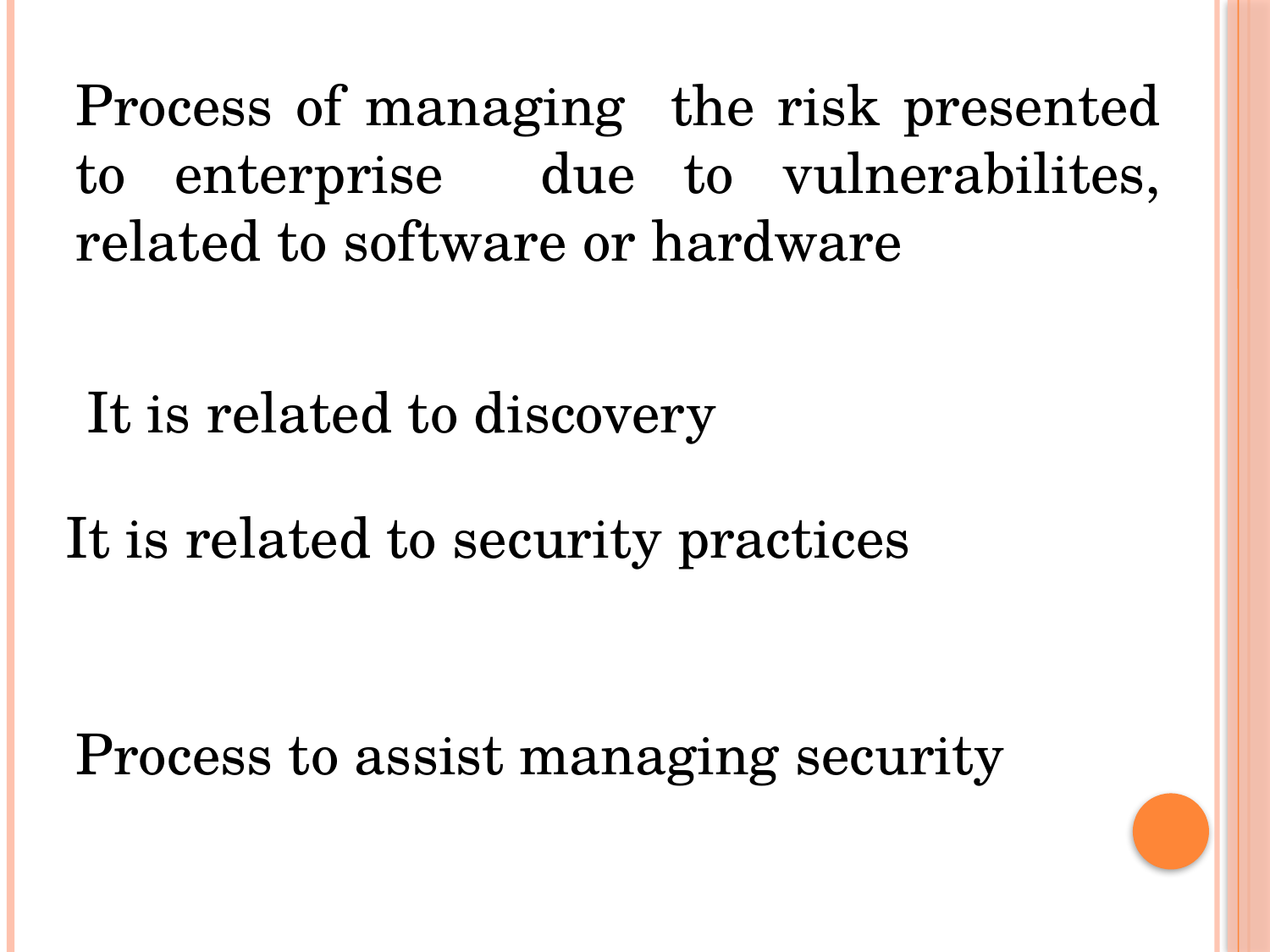

Process of managing  the risk presented to enterprise  due to vulnerabilites, related to software or hardware
It is related to discovery
It is related to security practices
Process to assist managing security